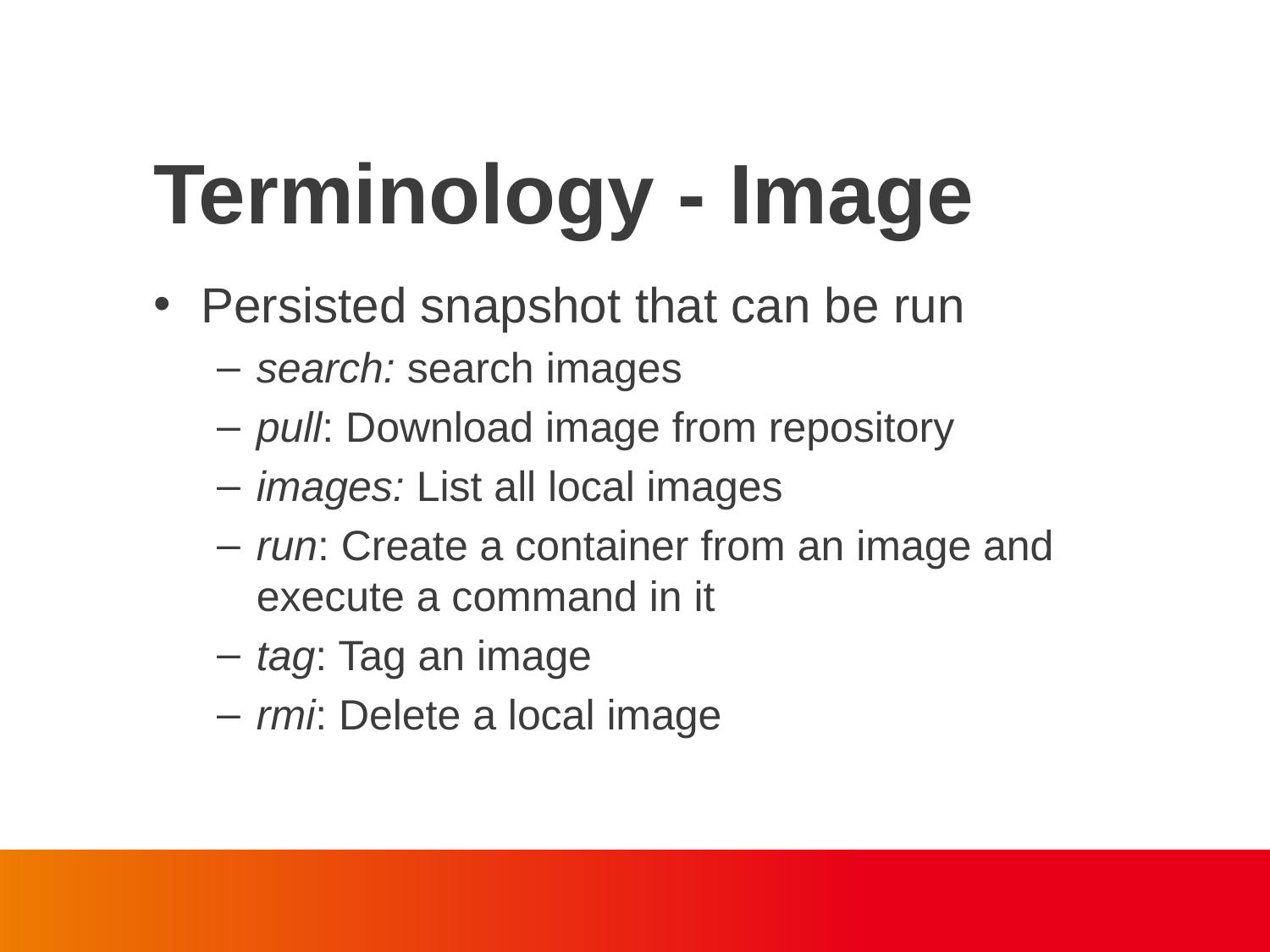

Terminology - Image
Persisted snapshot that can be run
search: search images
pull: Download image from repository
images: List all local images
run: Create a container from an image and execute a command in it
tag: Tag an image
rmi: Delete a local image
17